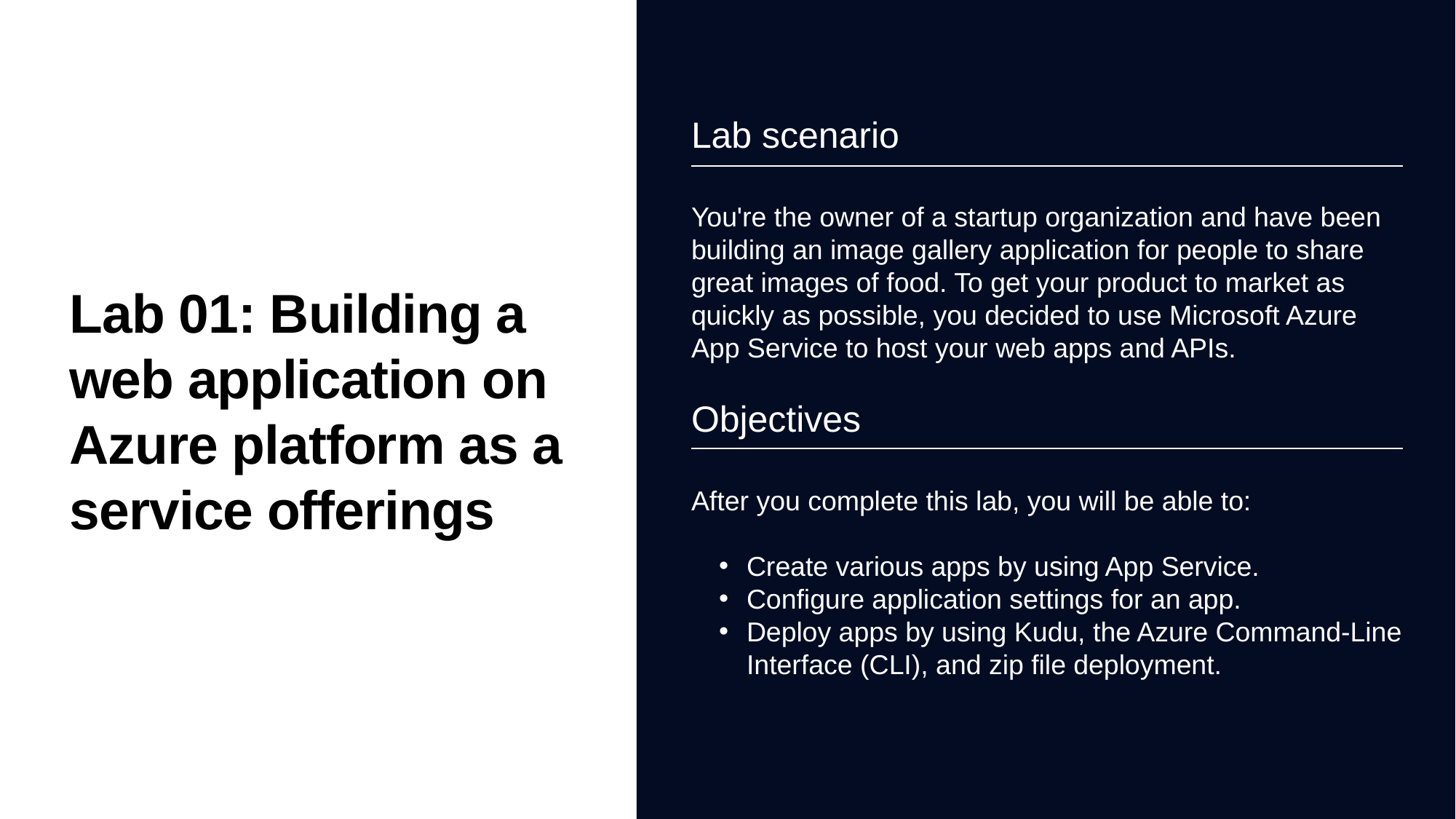

Lab scenario

You're the owner of a startup organization and have been building an image gallery application for people to share great images of food. To get your product to market as quickly as possible, you decided to use Microsoft Azure App Service to host your web apps and APIs.

Objectives

After you complete this lab, you will be able to:

Create various apps by using App Service.
Configure application settings for an app.
Deploy apps by using Kudu, the Azure Command-Line Interface (CLI), and zip file deployment.

# Lab 01: Building a web application on Azure platform as a service offerings